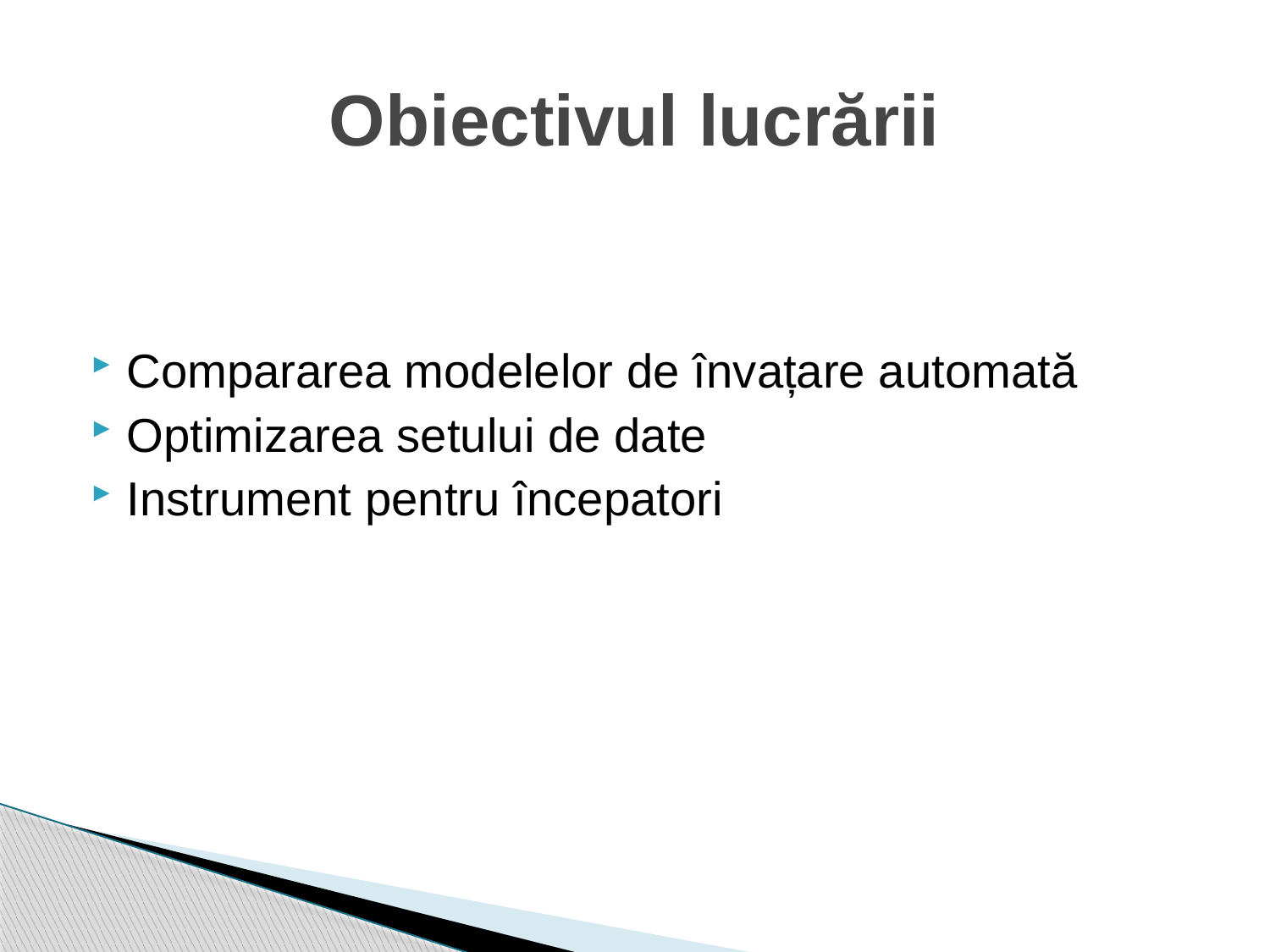

# Obiectivul lucrării

Compararea modelelor de învațare automată
Optimizarea setului de date
Instrument pentru începatori